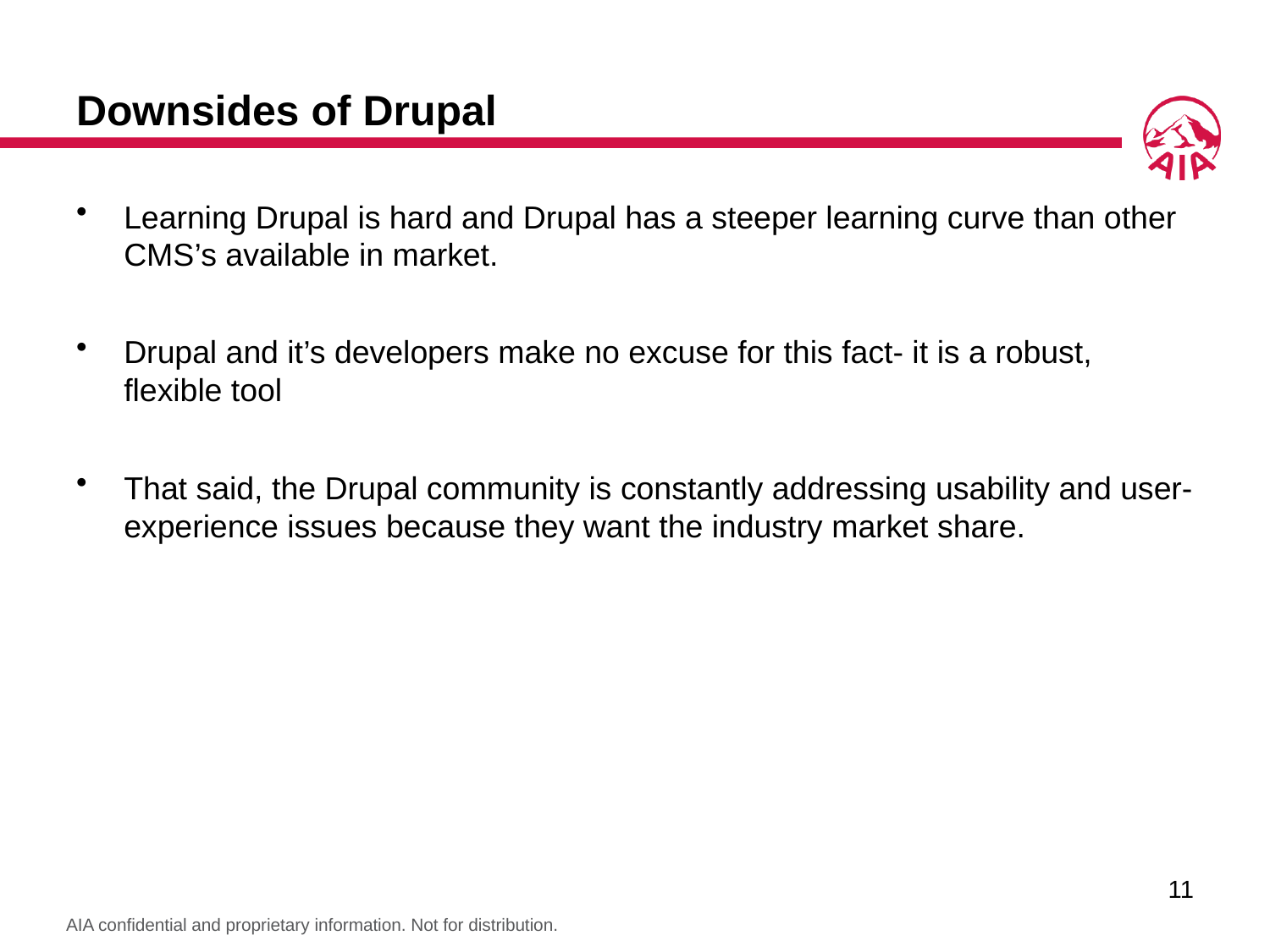

# Downsides of Drupal
Learning Drupal is hard and Drupal has a steeper learning curve than other CMS’s available in market.

Drupal and it’s developers make no excuse for this fact- it is a robust, flexible tool

That said, the Drupal community is constantly addressing usability and user-experience issues because they want the industry market share.

11